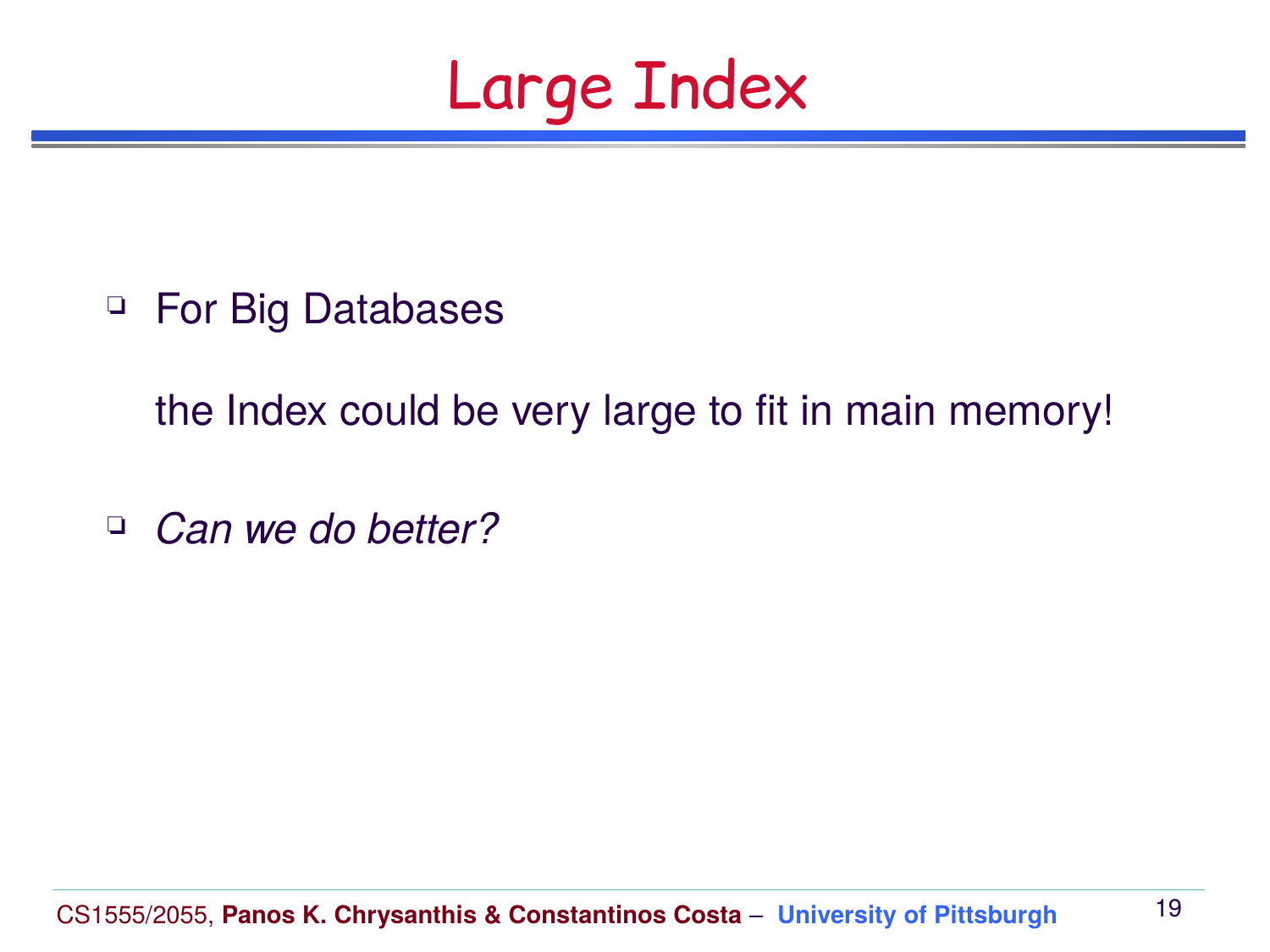

# Large Index
For Big Databases
the Index could be very large to fit in main memory!

Can we do better?